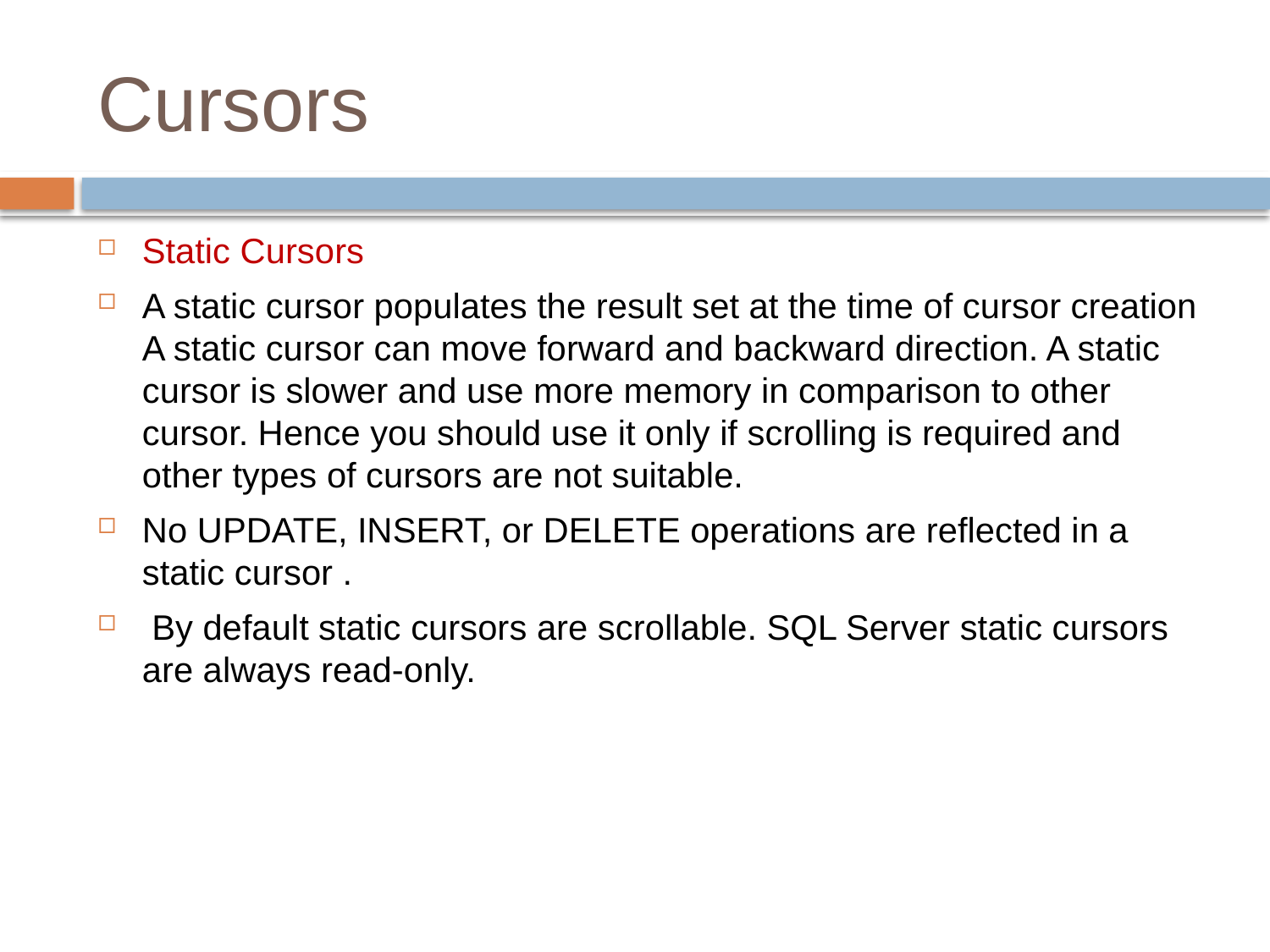

# Cursors
Static Cursors
A static cursor populates the result set at the time of cursor creation A static cursor can move forward and backward direction. A static cursor is slower and use more memory in comparison to other cursor. Hence you should use it only if scrolling is required and other types of cursors are not suitable.
No UPDATE, INSERT, or DELETE operations are reflected in a static cursor .
 By default static cursors are scrollable. SQL Server static cursors are always read-only.